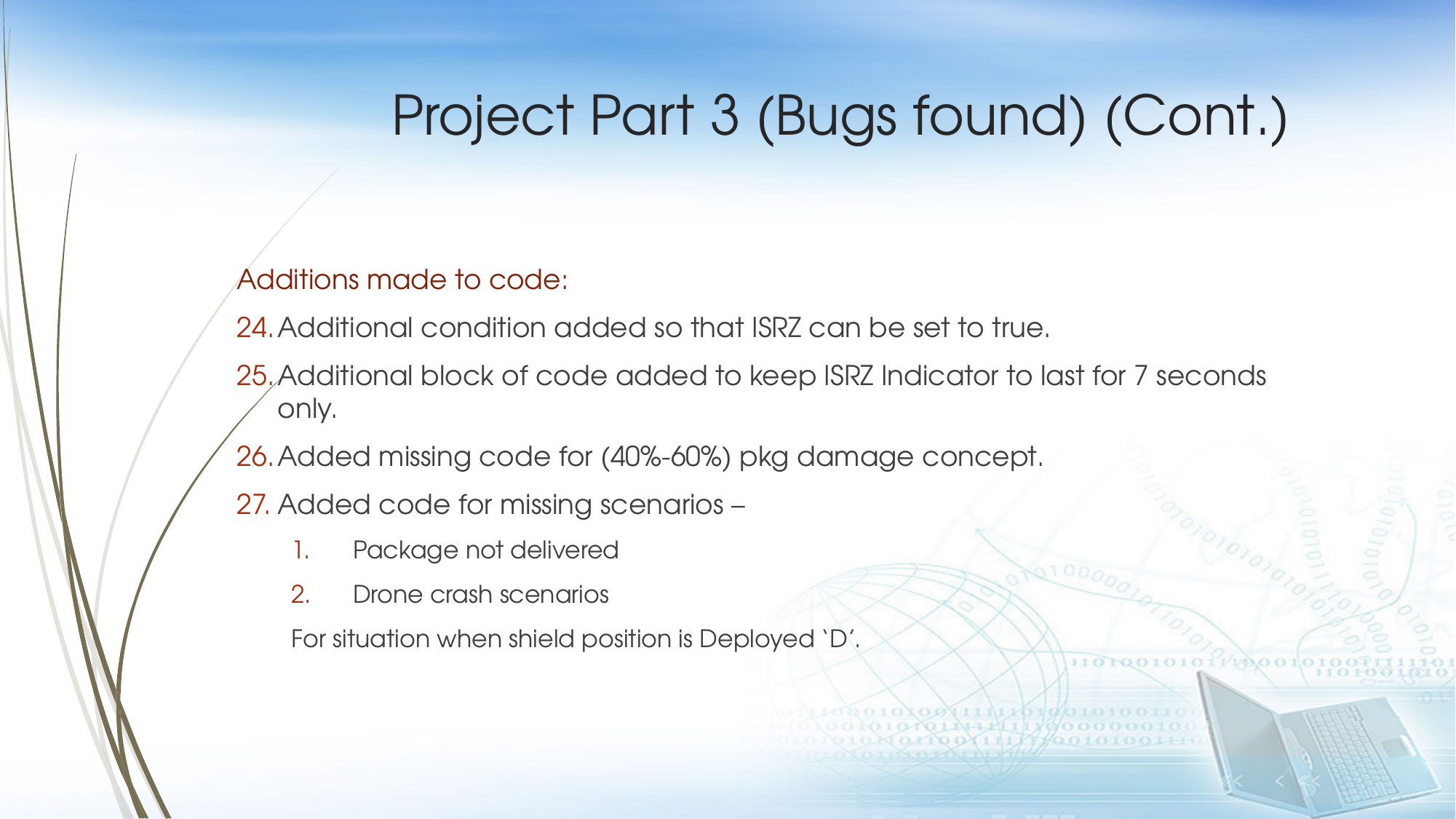

# Project Part 3 (Bugs found) (Cont.)
Additions made to code:
Additional condition added so that ISRZ can be set to true.
Additional block of code added to keep ISRZ Indicator to last for 7 seconds only.
Added missing code for (40%-60%) pkg damage concept.
Added code for missing scenarios –
Package not delivered
Drone crash scenarios
For situation when shield position is Deployed ‘D’.